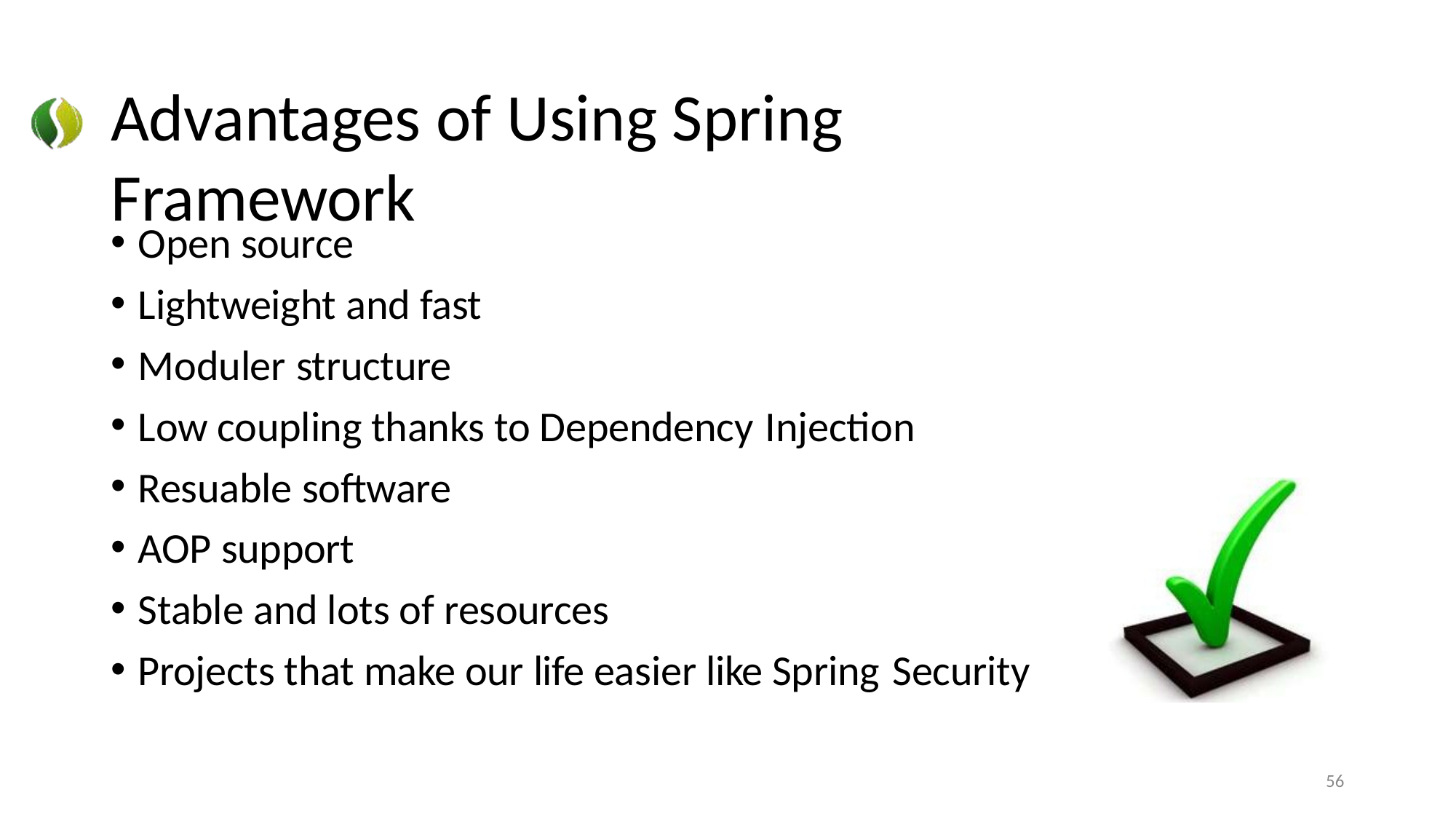

# Advantages of Using Spring Framework
Open source
Lightweight and fast
Moduler structure
Low coupling thanks to Dependency Injection
Resuable software
AOP support
Stable and lots of resources
Projects that make our life easier like Spring Security

56